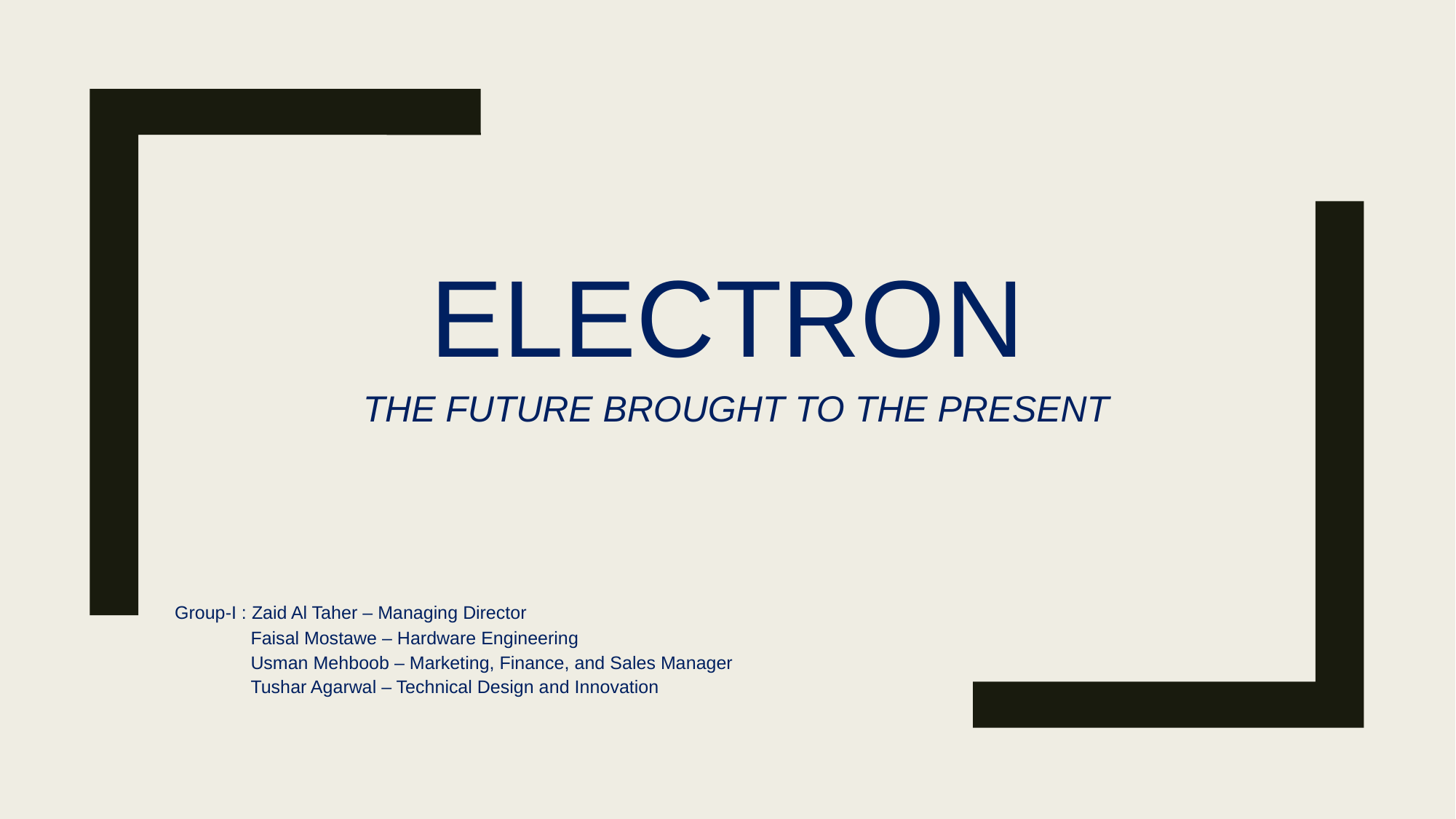

# ELECTRON
The Future Brought to the present
                      Group-I : Zaid Al Taher – Managing Director
                                            Faisal Mostawe – Hardware Engineering
                                            Usman Mehboob – Marketing, Finance, and Sales Manager
                                            Tushar Agarwal – Technical Design and Innovation